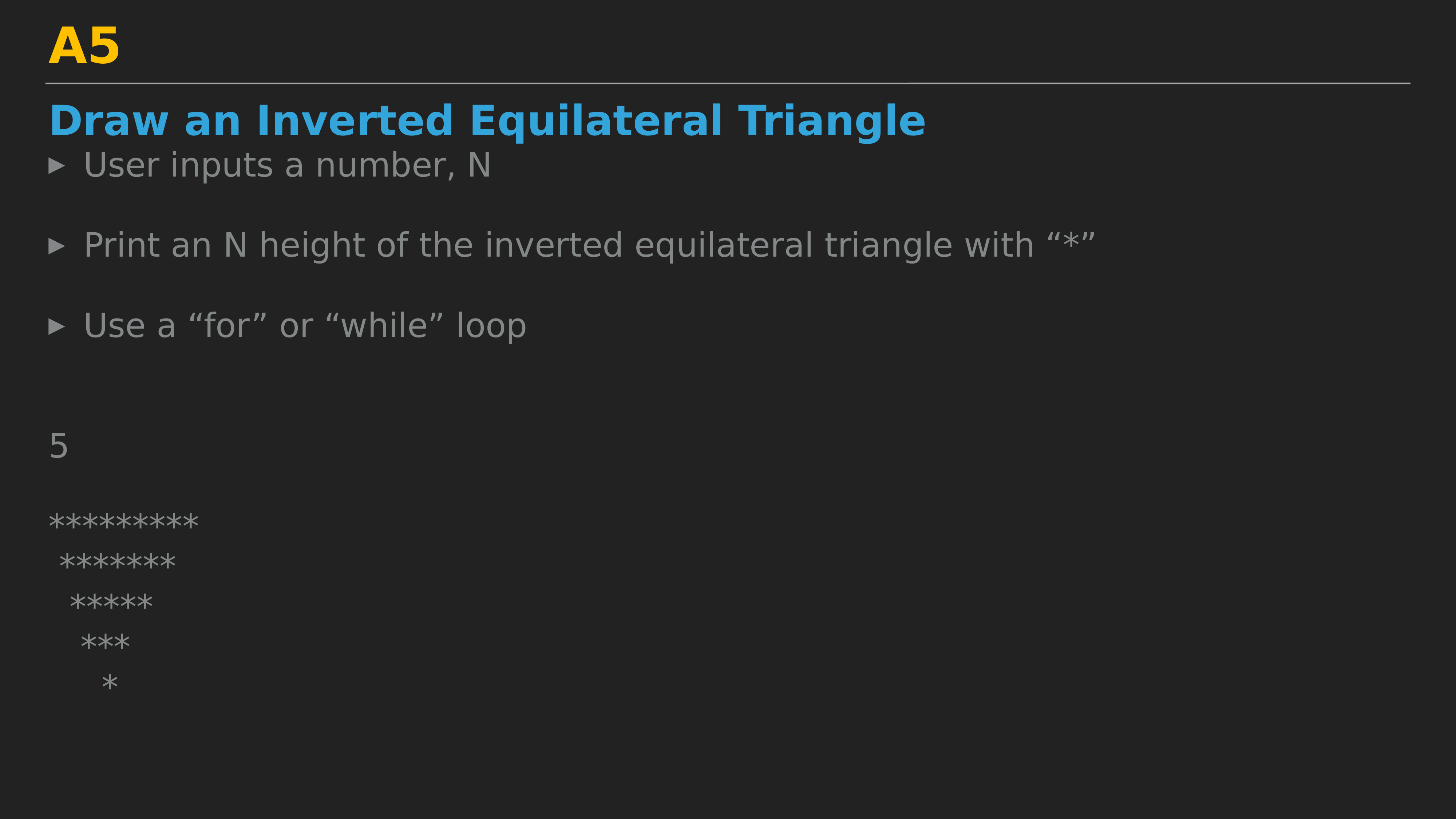

A5
Draw an Inverted Equilateral Triangle
User inputs a number, N

Print an N height of the inverted equilateral triangle with “*”

Use a “for” or “while” loop

5

*********
 *******
  *****
   ***
     *